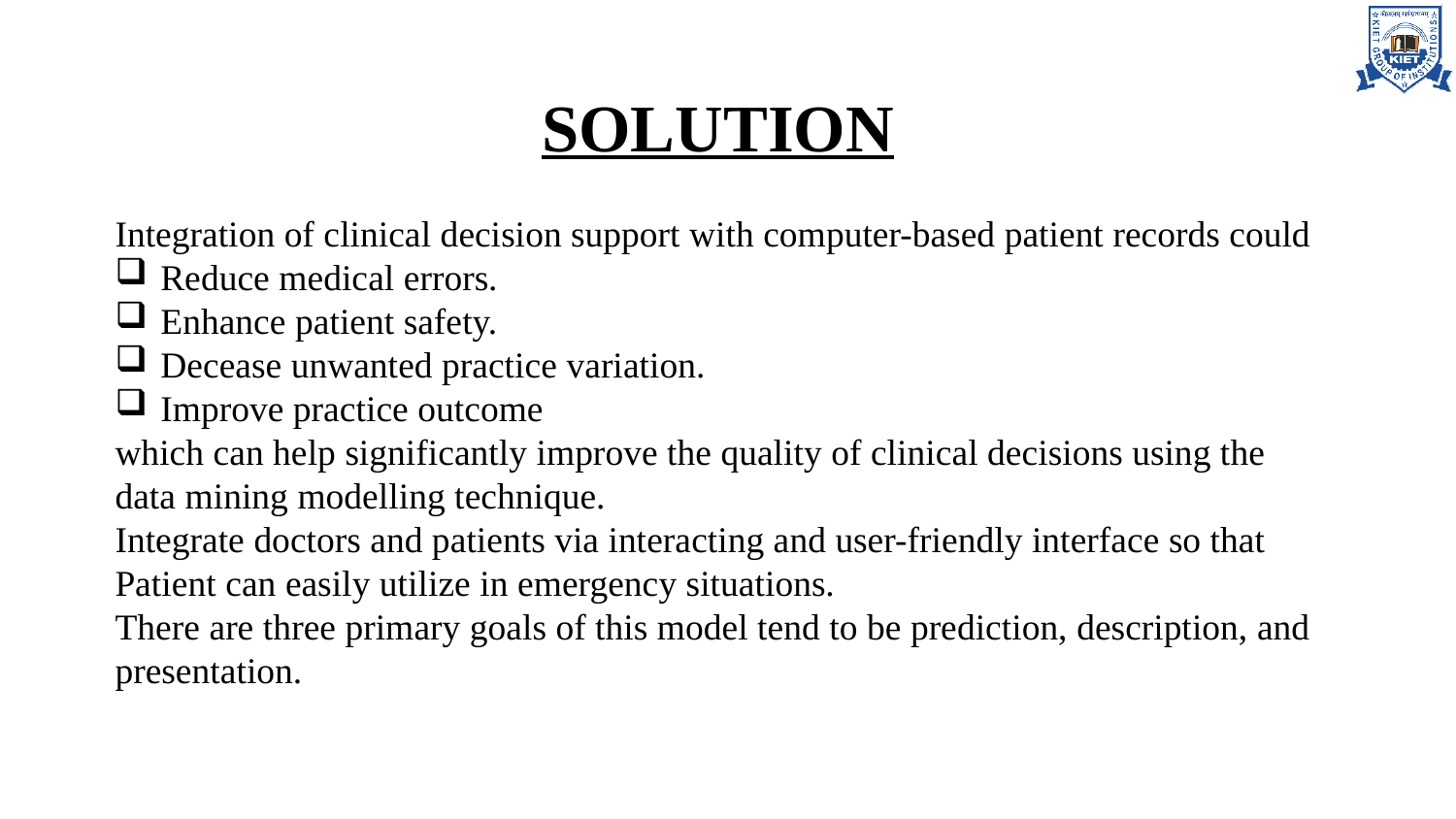

# SOLUTION
Integration of clinical decision support with computer-based patient records could
Reduce medical errors.
Enhance patient safety.
Decease unwanted practice variation.
Improve practice outcome
which can help significantly improve the quality of clinical decisions using the data mining modelling technique.
Integrate doctors and patients via interacting and user-friendly interface so that Patient can easily utilize in emergency situations.
There are three primary goals of this model tend to be prediction, description, and presentation.